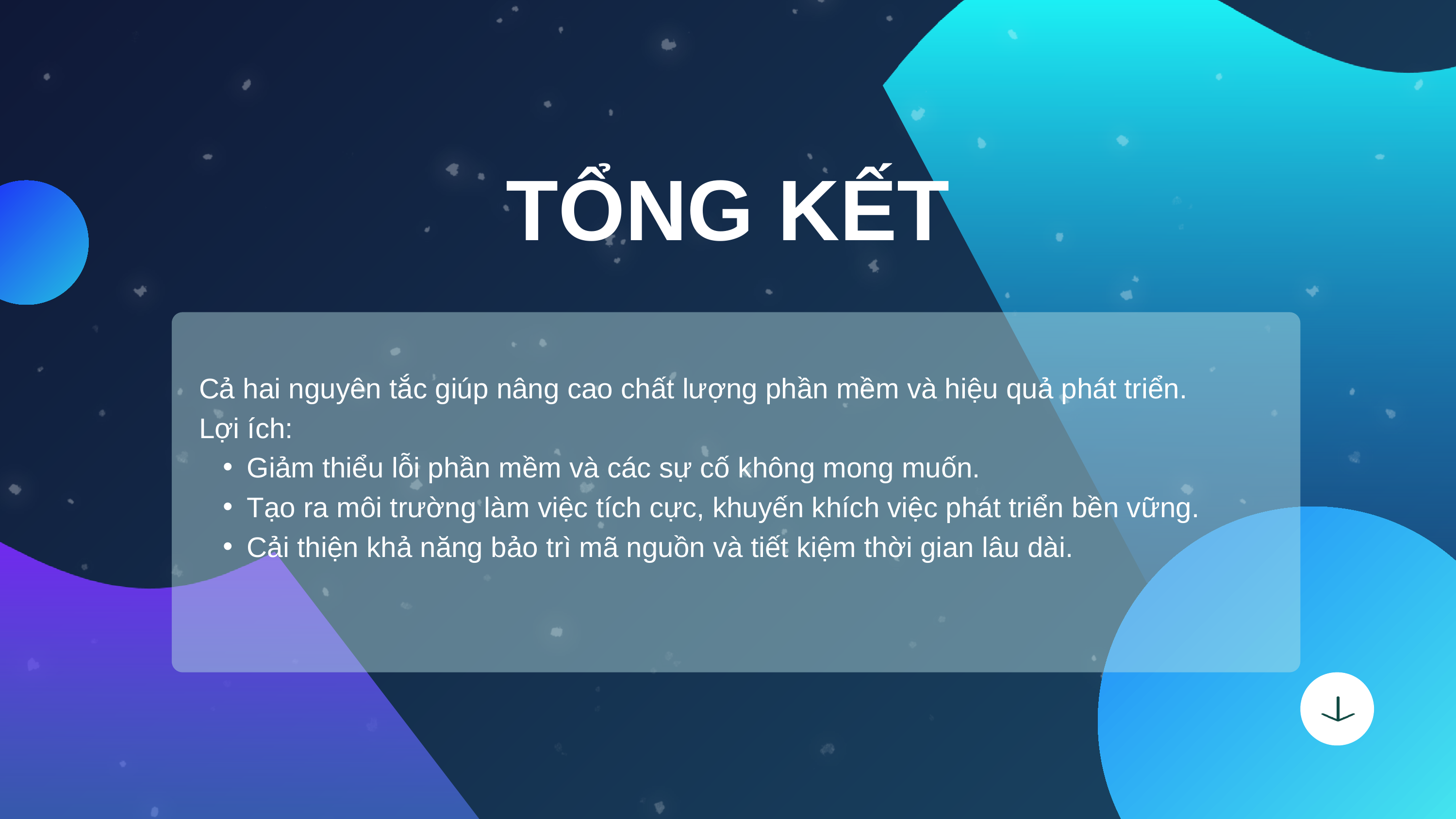

TỔNG KẾT

Cả hai nguyên tắc giúp nâng cao chất lượng phần mềm và hiệu quả phát triển.
Lợi ích:
Giảm thiểu lỗi phần mềm và các sự cố không mong muốn.
Tạo ra môi trường làm việc tích cực, khuyến khích việc phát triển bền vững.
Cải thiện khả năng bảo trì mã nguồn và tiết kiệm thời gian lâu dài.